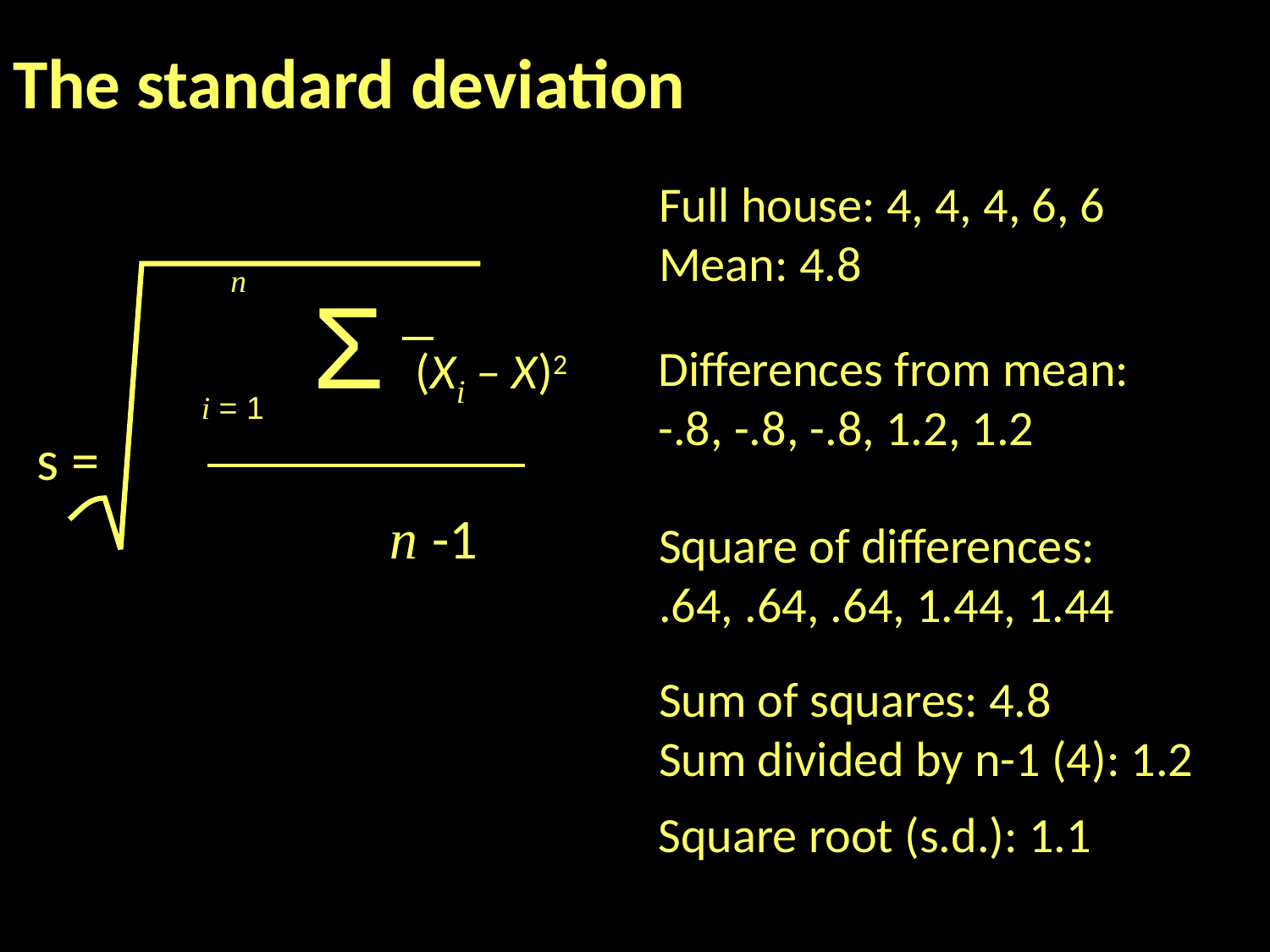

The standard deviation
Full house: 4, 4, 4, 6, 6
Mean: 4.8
n

		        Σ (Xi – X)2
s =
			    n -1
Differences from mean:
-.8, -.8, -.8, 1.2, 1.2
i = 1
Square of differences:
.64, .64, .64, 1.44, 1.44
Sum of squares: 4.8
Sum divided by n-1 (4): 1.2
Square root (s.d.): 1.1